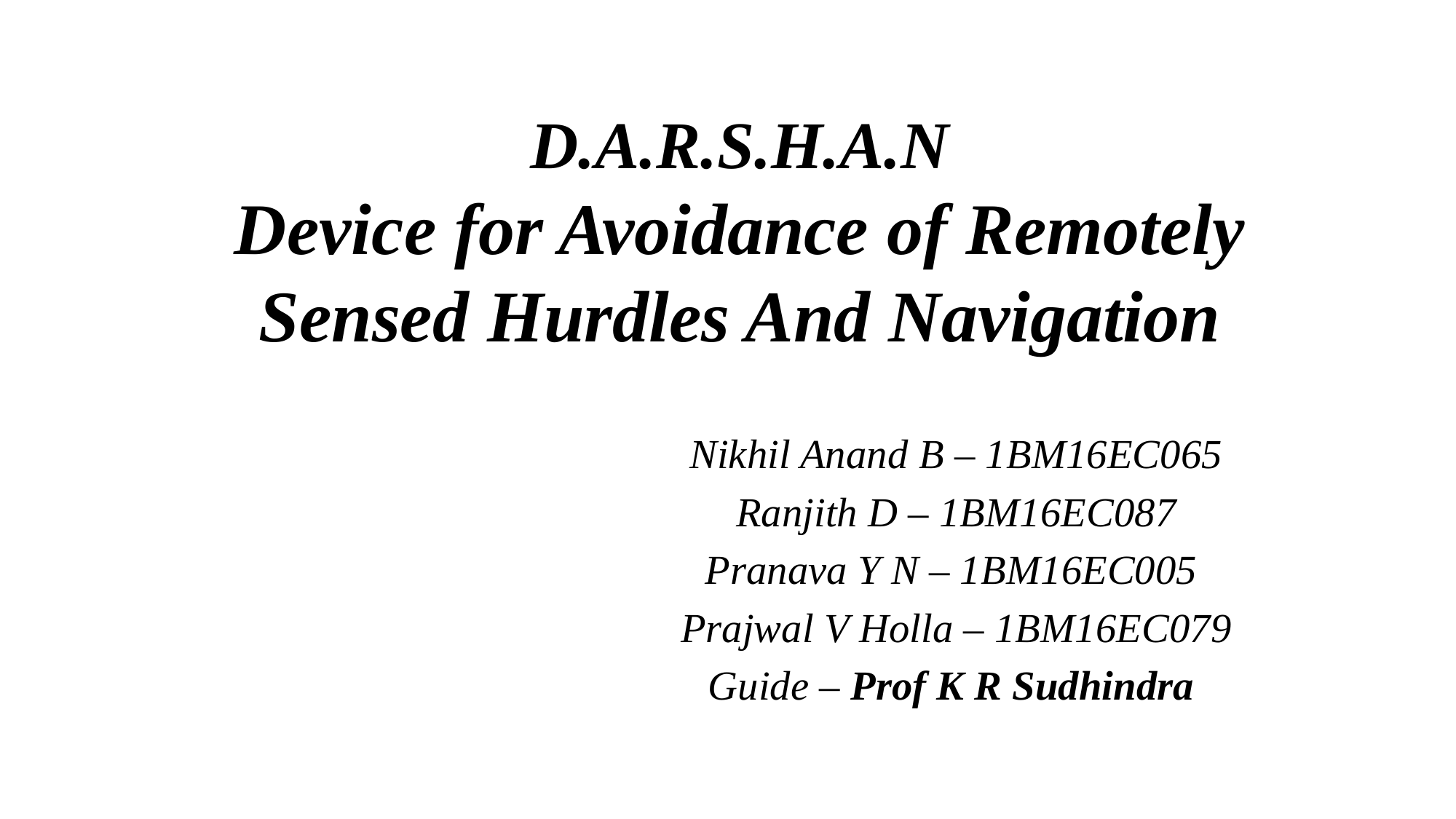

# D.A.R.S.H.A.N Device for Avoidance of Remotely Sensed Hurdles And Navigation
Nikhil Anand B – 1BM16EC065
Ranjith D – 1BM16EC087
Pranava Y N – 1BM16EC005
Prajwal V Holla – 1BM16EC079
Guide – Prof K R Sudhindra